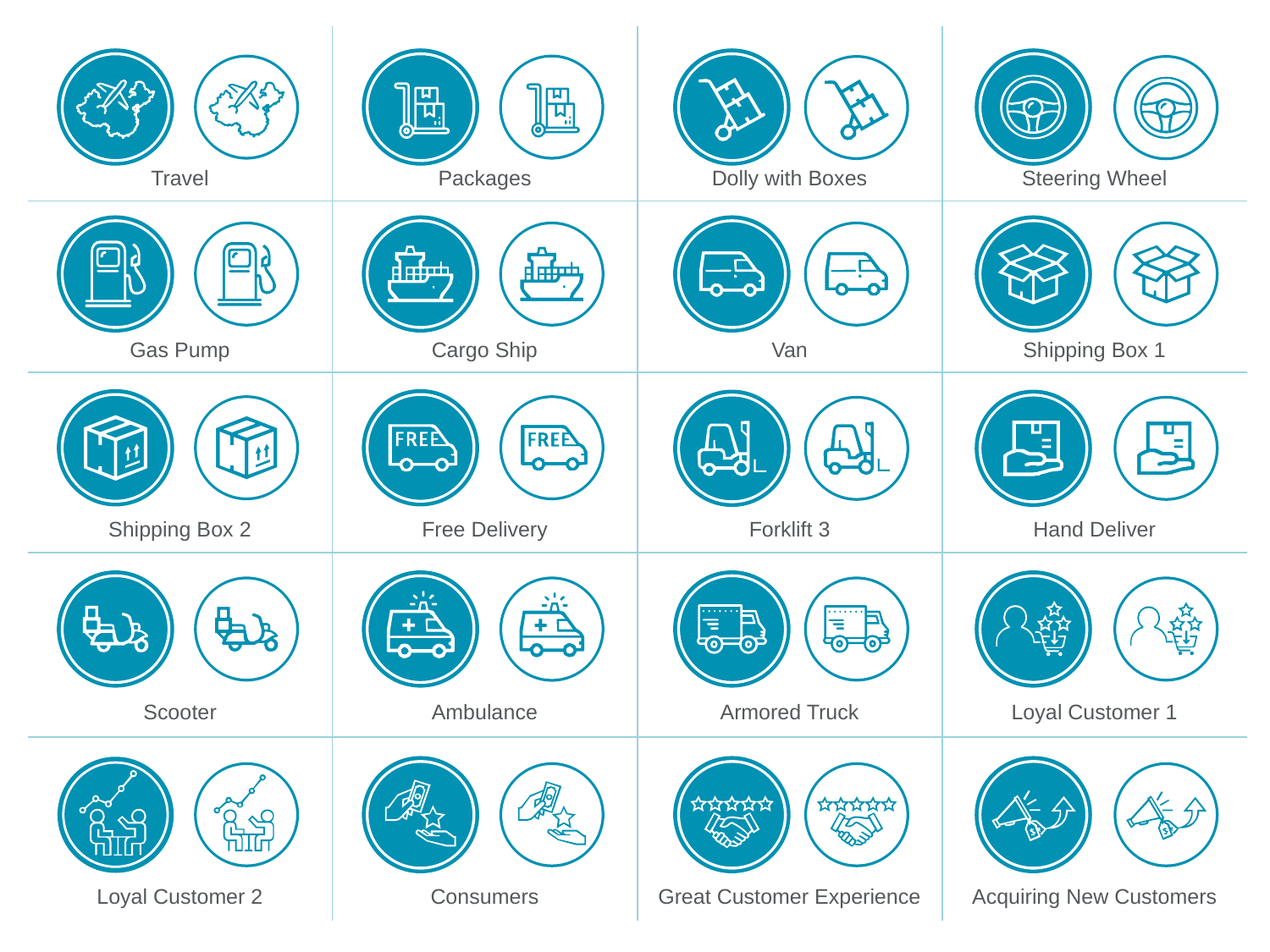

|  |  |  |  |
| --- | --- | --- | --- |
| Travel | Packages | Dolly with Boxes | Steering Wheel |
|  |  |  |  |
| Gas Pump | Cargo Ship | Van | Shipping Box 1 |
|  |  |  |  |
| Shipping Box 2 | Free Delivery | Forklift 3 | Hand Deliver |
|  |  |  |  |
| Scooter | Ambulance | Armored Truck | Loyal Customer 1 |
|  |  |  |  |
| Loyal Customer 2 | Consumers | Great Customer Experience | Acquiring New Customers |